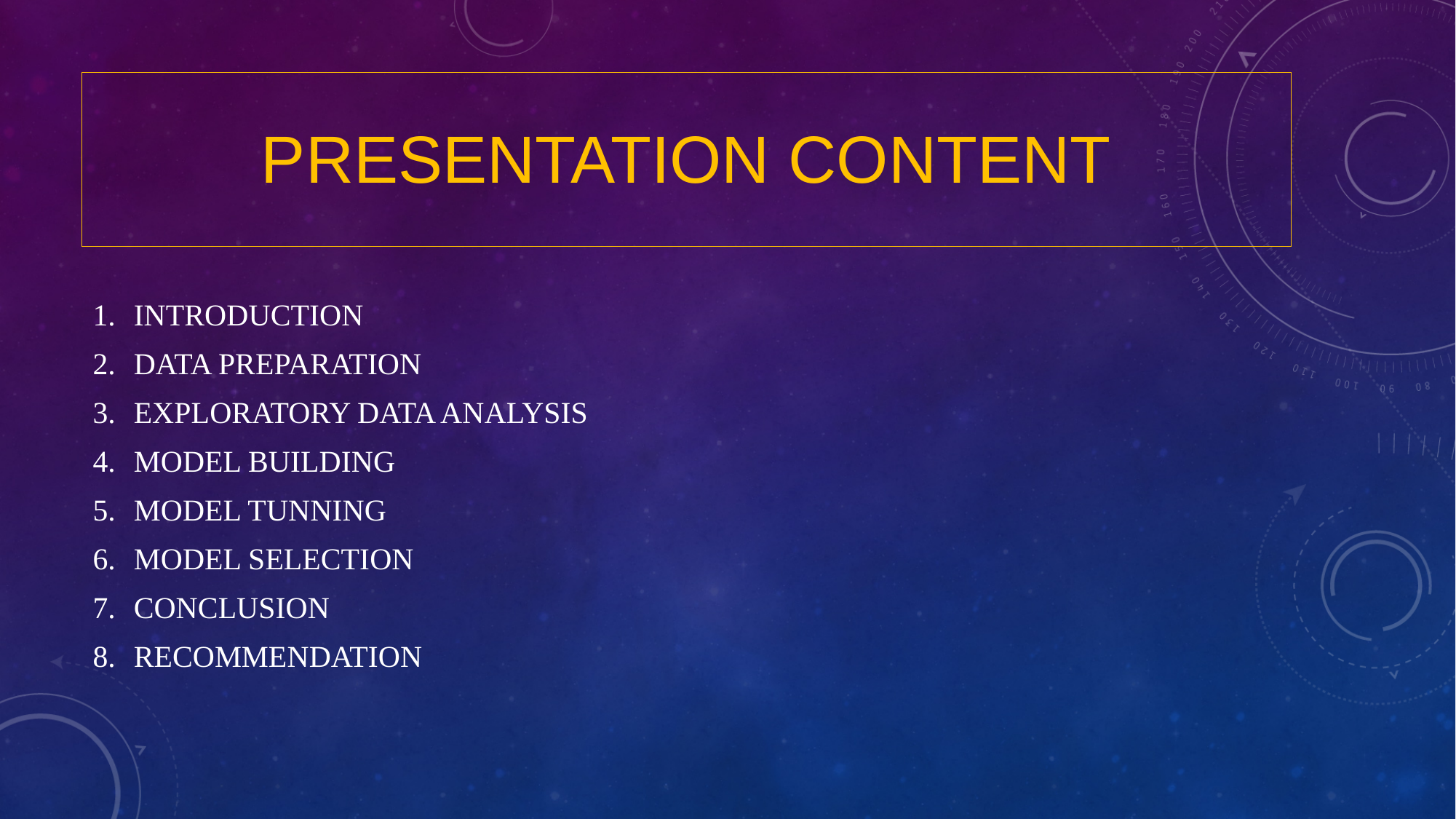

# PRESENTATION CONTENT
INTRODUCTION
DATA PREPARATION
EXPLORATORY DATA ANALYSIS
MODEL BUILDING
MODEL TUNNING
MODEL SELECTION
CONCLUSION
RECOMMENDATION